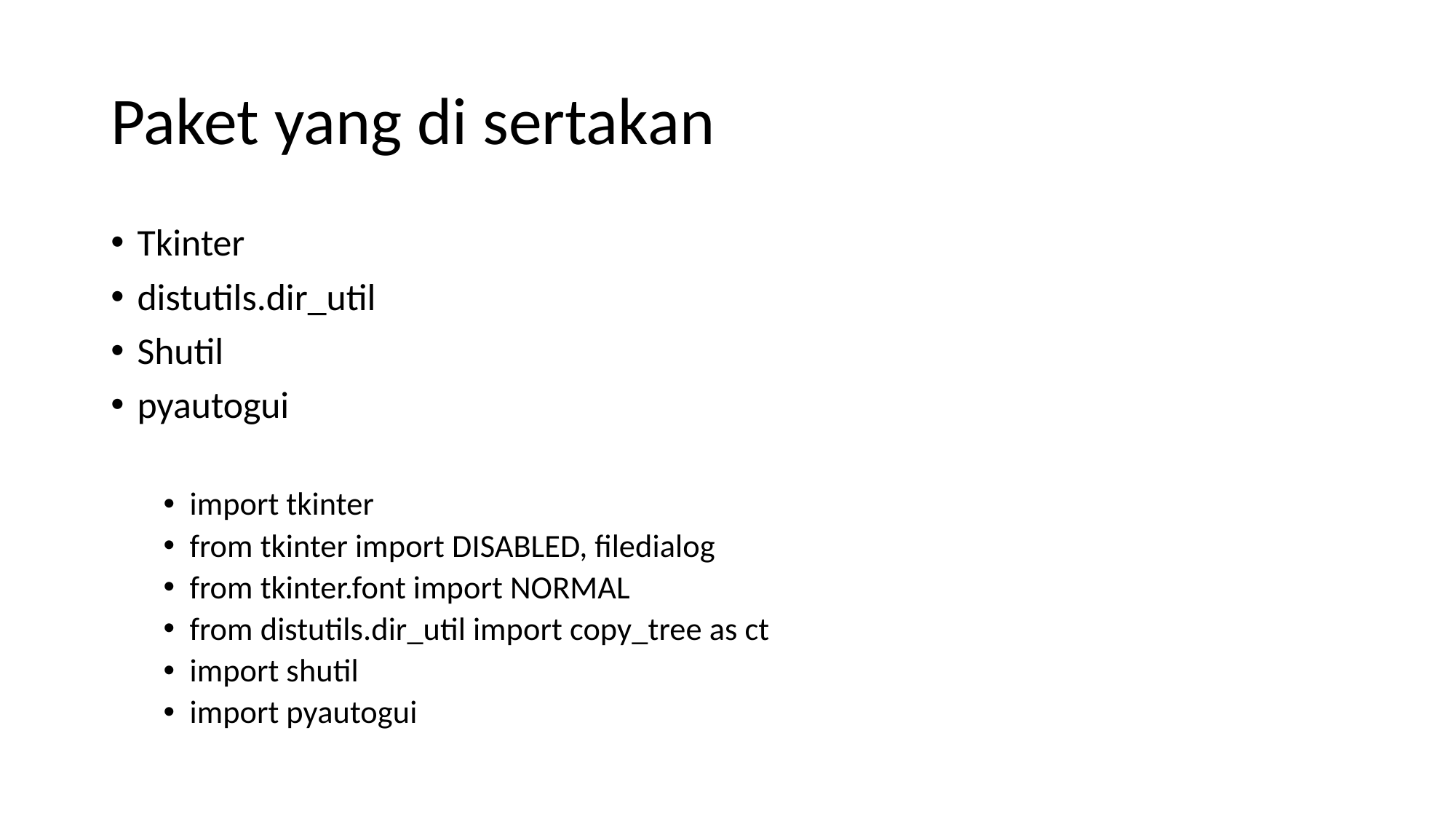

# Paket yang di sertakan
Tkinter
distutils.dir_util
Shutil
pyautogui

import tkinter
from tkinter import DISABLED, filedialog
from tkinter.font import NORMAL
from distutils.dir_util import copy_tree as ct
import shutil
import pyautogui